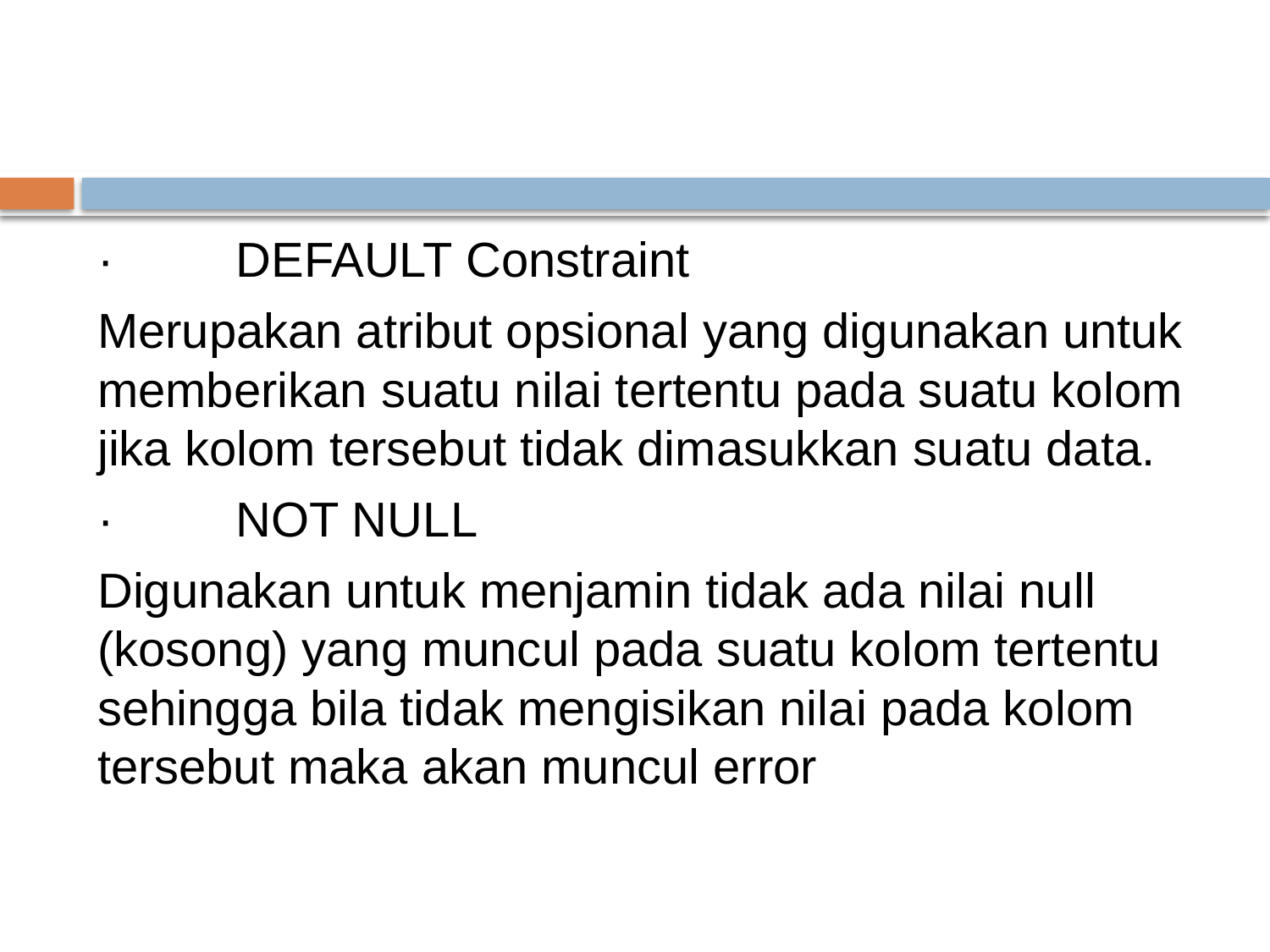

#
·         DEFAULT Constraint
Merupakan atribut opsional yang digunakan untuk memberikan suatu nilai tertentu pada suatu kolom jika kolom tersebut tidak dimasukkan suatu data.
·         NOT NULL
Digunakan untuk menjamin tidak ada nilai null (kosong) yang muncul pada suatu kolom tertentu sehingga bila tidak mengisikan nilai pada kolom tersebut maka akan muncul error